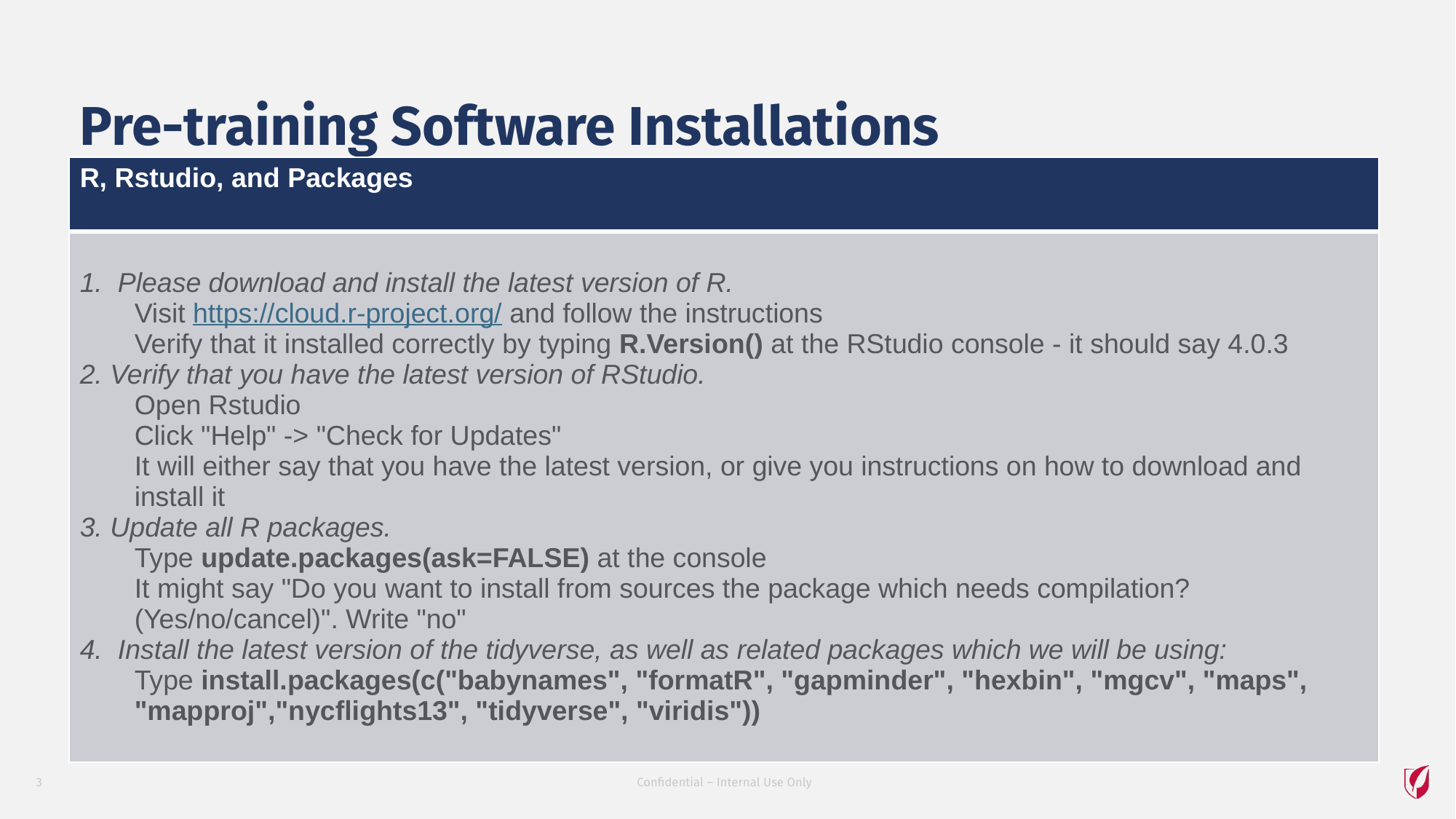

# Pre-training Software Installations
| R, Rstudio, and Packages |
| --- |
| 1. Please download and install the latest version of R. Visit https://cloud.r-project.org/ and follow the instructions Verify that it installed correctly by typing R.Version() at the RStudio console - it should say 4.0.3 2. Verify that you have the latest version of RStudio. Open Rstudio Click "Help" -> "Check for Updates" It will either say that you have the latest version, or give you instructions on how to download and install it 3. Update all R packages. Type update.packages(ask=FALSE) at the console It might say "Do you want to install from sources the package which needs compilation? (Yes/no/cancel)". Write "no" 4. Install the latest version of the tidyverse, as well as related packages which we will be using: Type install.packages(c("babynames", "formatR", "gapminder", "hexbin", "mgcv", "maps", "mapproj","nycflights13", "tidyverse", "viridis")) |
3